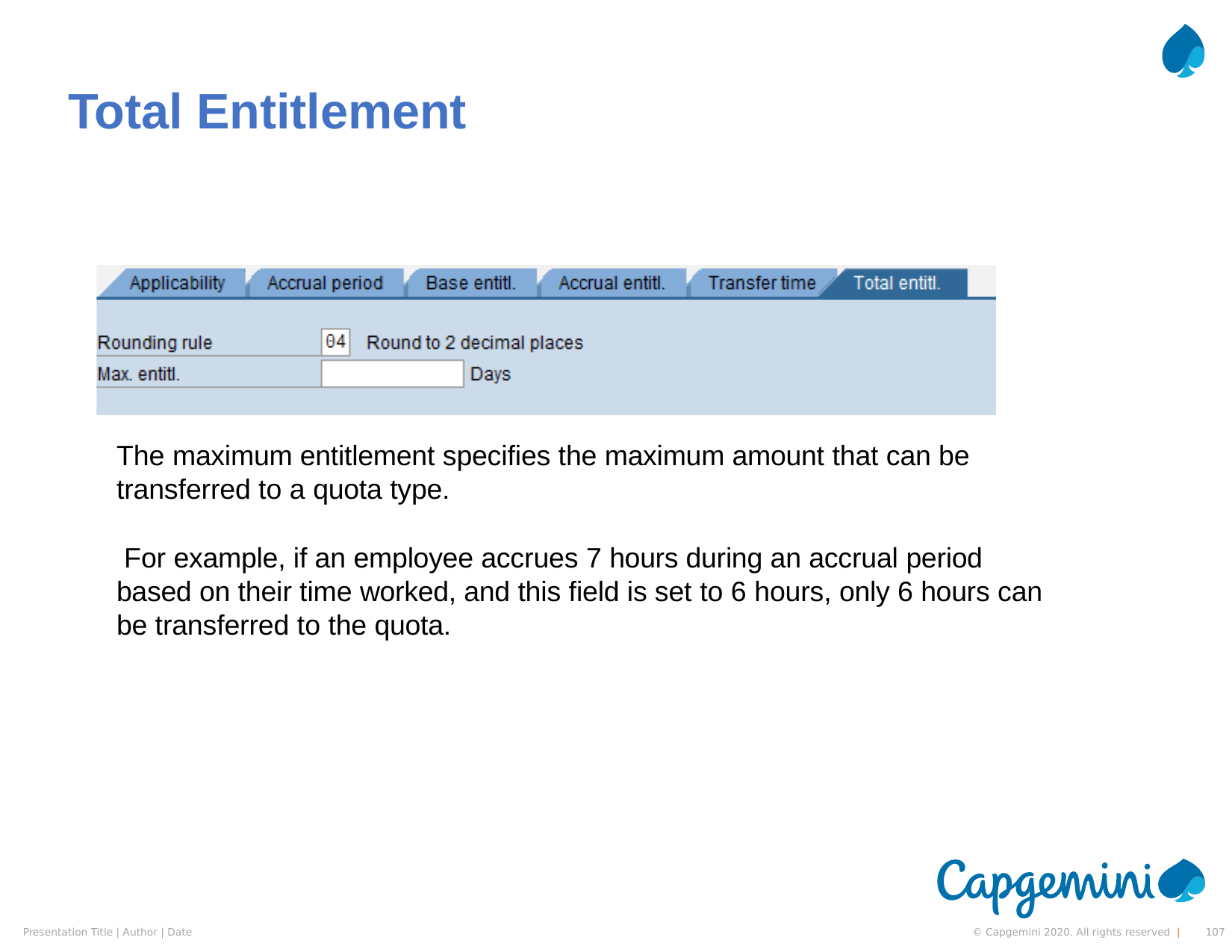

# Total Entitlement

The maximum entitlement specifies the maximum amount that can be  transferred to a quota type.

For example, if an employee accrues 7 hours during an accrual period  based on their time worked, and this field is set to 6 hours, only 6 hours can  be transferred to the quota.